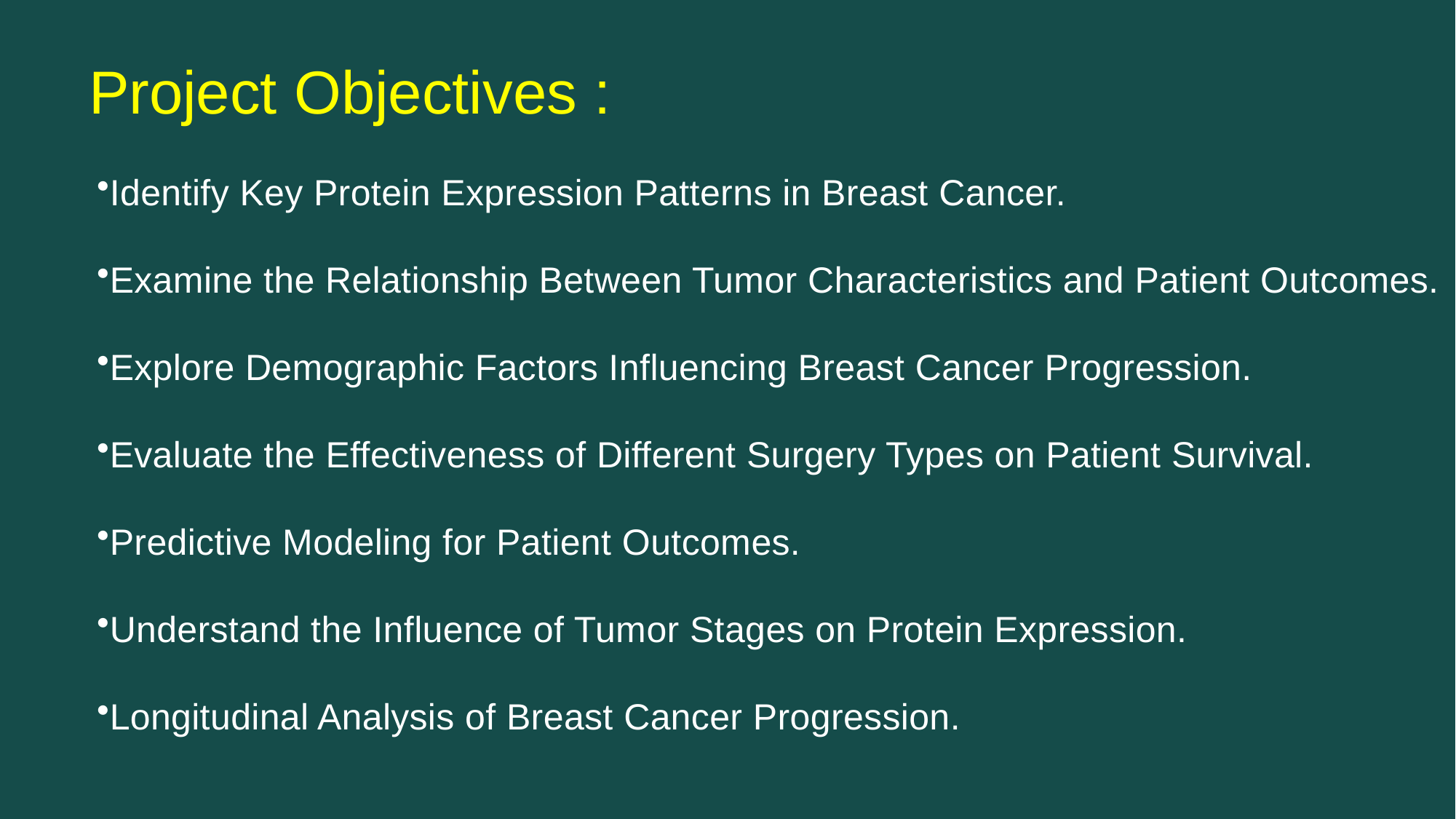

# Project Objectives :
Identify Key Protein Expression Patterns in Breast Cancer.

Examine the Relationship Between Tumor Characteristics and Patient Outcomes.

Explore Demographic Factors Influencing Breast Cancer Progression.

Evaluate the Effectiveness of Different Surgery Types on Patient Survival.

Predictive Modeling for Patient Outcomes.

Understand the Influence of Tumor Stages on Protein Expression.

Longitudinal Analysis of Breast Cancer Progression.